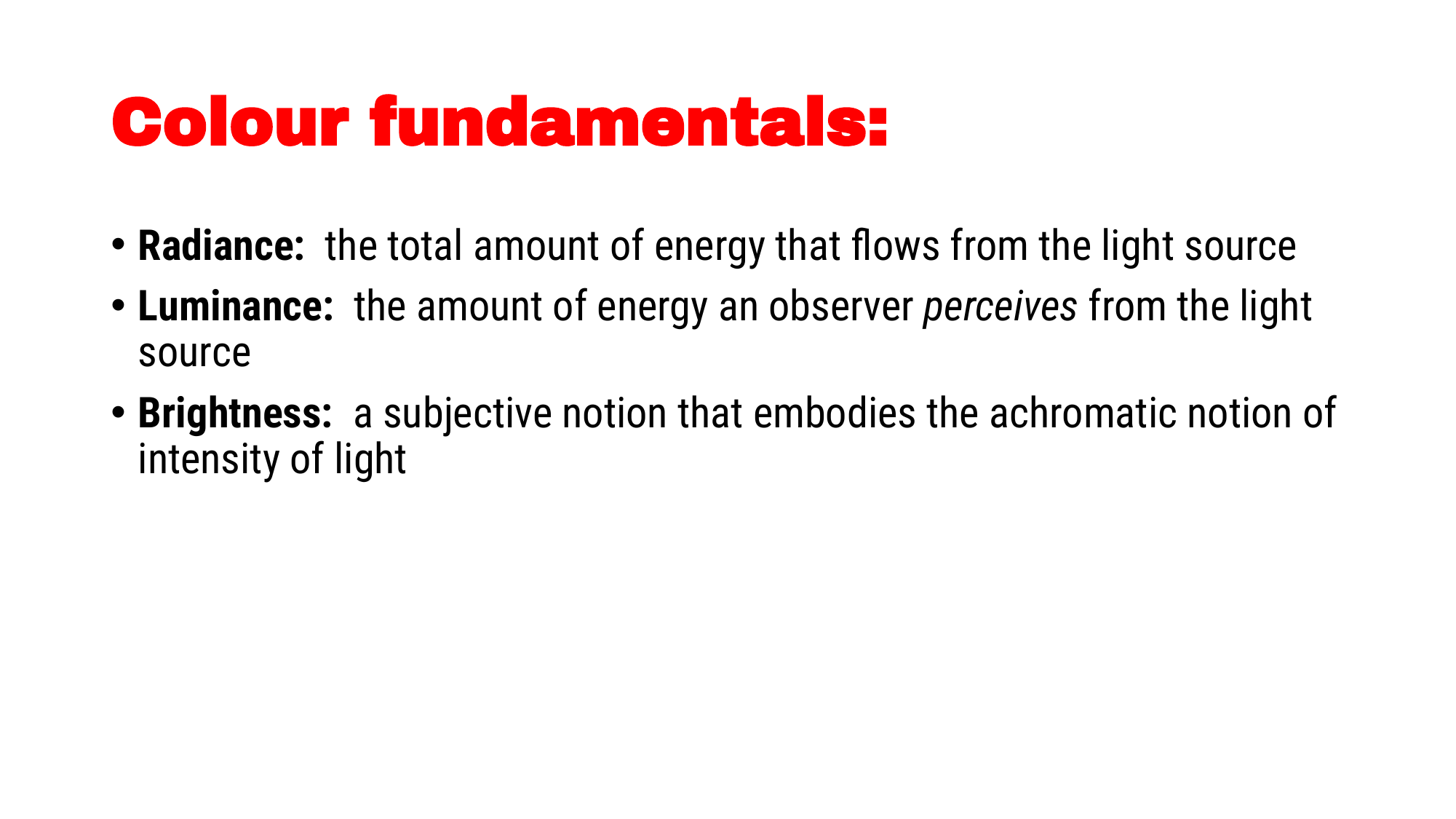

# Colour fundamentals:
Radiance:  the total amount of energy that flows from the light source
Luminance:  the amount of energy an observer perceives from the light source
Brightness:  a subjective notion that embodies the achromatic notion of intensity of light